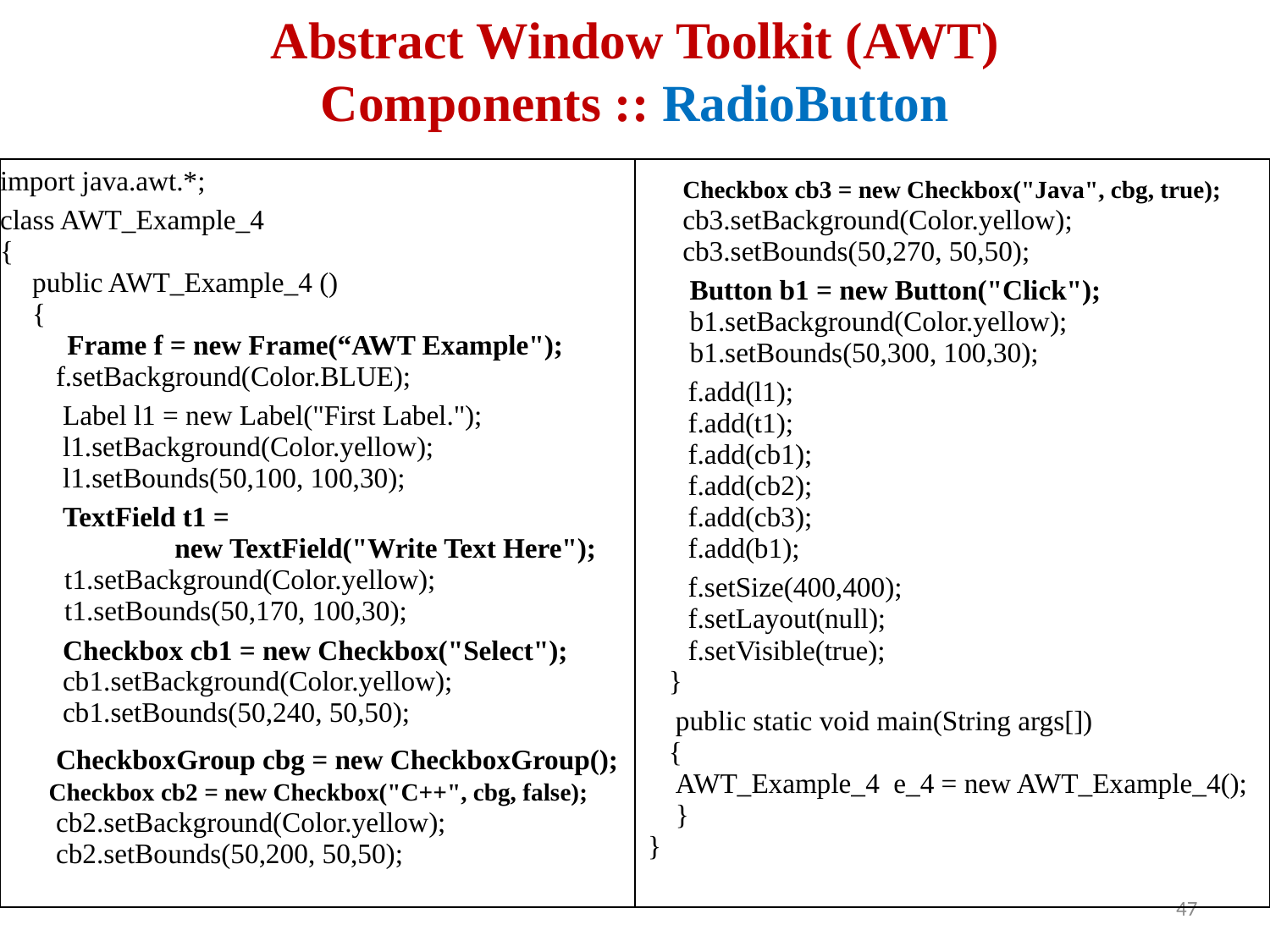

# Abstract Window Toolkit (AWT) Components :: RadioButton
| import java.awt.\*; class AWT\_Example\_4 { public AWT\_Example\_4 () { Frame f = new Frame(“AWT Example"); f.setBackground(Color.BLUE); Label l1 = new Label("First Label."); l1.setBackground(Color.yellow); l1.setBounds(50,100, 100,30); TextField t1 = new TextField("Write Text Here"); t1.setBackground(Color.yellow); t1.setBounds(50,170, 100,30); Checkbox cb1 = new Checkbox("Select"); cb1.setBackground(Color.yellow); cb1.setBounds(50,240, 50,50); CheckboxGroup cbg = new CheckboxGroup(); Checkbox cb2 = new Checkbox("C++", cbg, false); cb2.setBackground(Color.yellow); cb2.setBounds(50,200, 50,50); | Checkbox cb3 = new Checkbox("Java", cbg, true); cb3.setBackground(Color.yellow); cb3.setBounds(50,270, 50,50); Button b1 = new Button("Click"); b1.setBackground(Color.yellow); b1.setBounds(50,300, 100,30); f.add(l1); f.add(t1); f.add(cb1); f.add(cb2); f.add(cb3); f.add(b1); f.setSize(400,400); f.setLayout(null); f.setVisible(true); } public static void main(String args[]) { AWT\_Example\_4 e\_4 = new AWT\_Example\_4(); } } |
| --- | --- |
 47